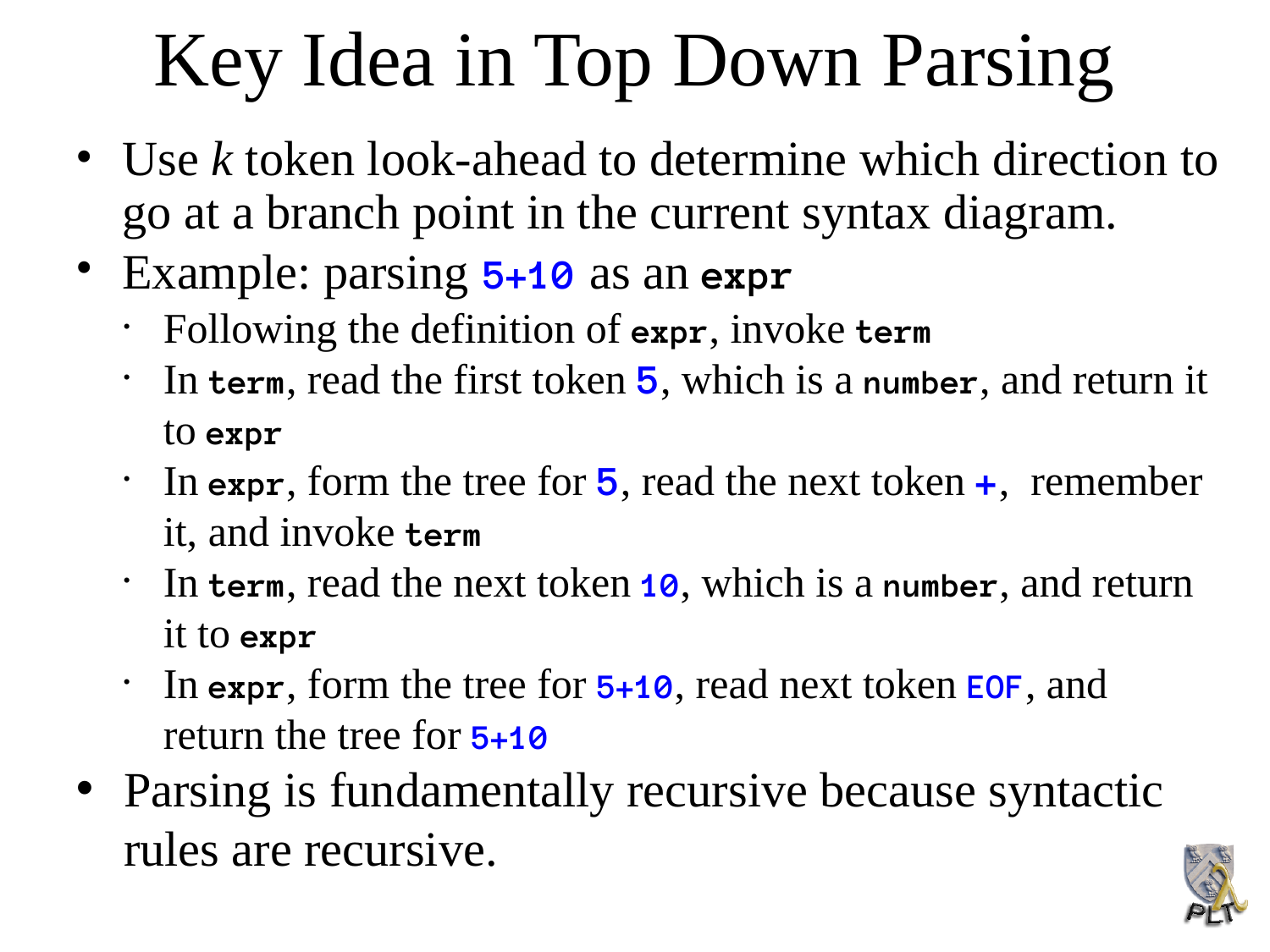

Key Idea in Top Down Parsing
Use k token look-ahead to determine which direction to go at a branch point in the current syntax diagram.
Example: parsing 5+10 as an expr
Following the definition of expr, invoke term
In term, read the first token 5, which is a number, and return it to expr
In expr, form the tree for 5, read the next token +,  remember it, and invoke term
In term, read the next token 10, which is a number, and return it to expr
In expr, form the tree for 5+10, read next token EOF, and return the tree for 5+10
Parsing is fundamentally recursive because syntactic rules are recursive.